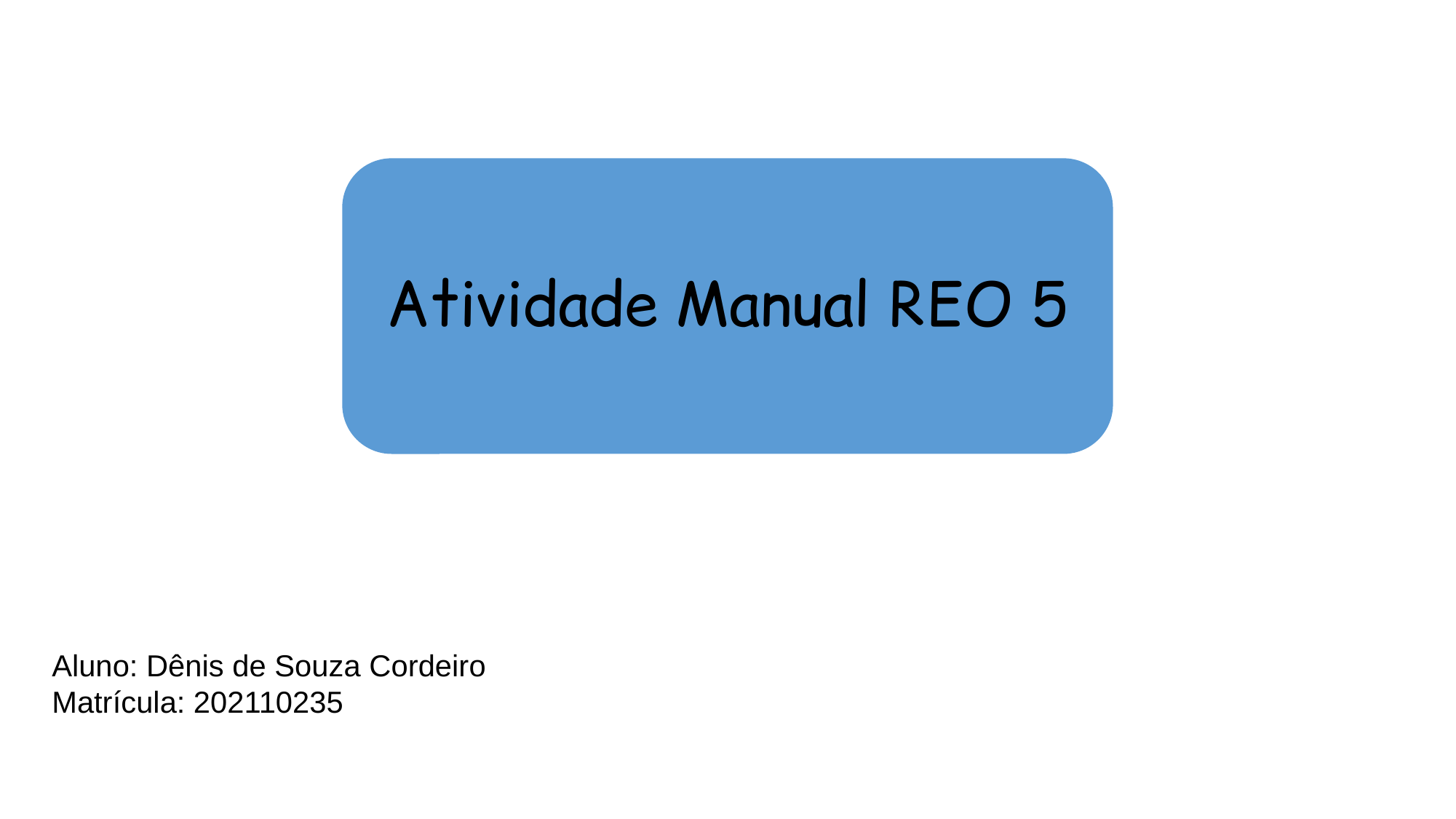

# Atividade Manual REO 5
Aluno: Dênis de Souza Cordeiro
Matrícula: 202110235